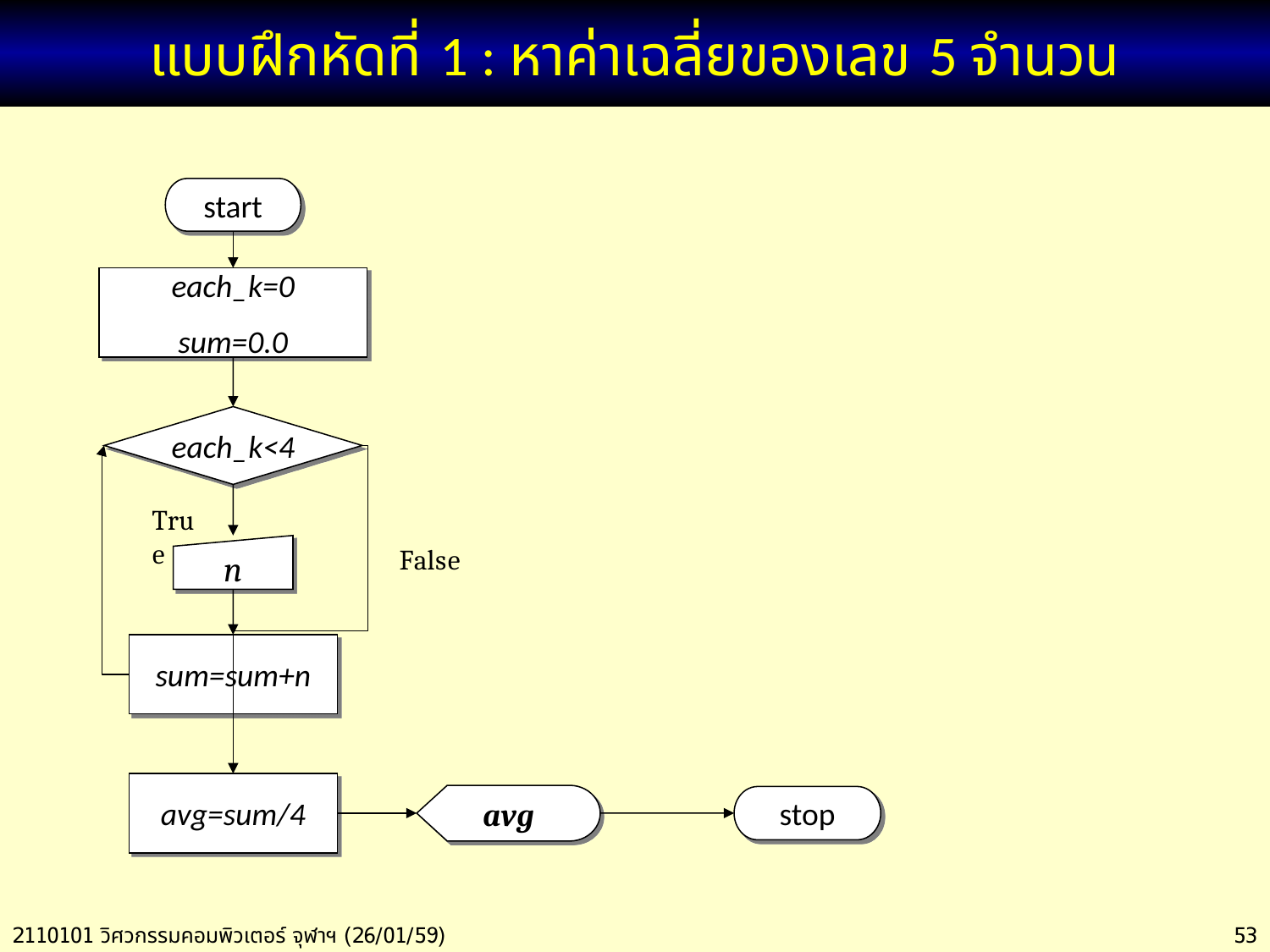

# แบบฝึกหัดที่ 1 : หาค่าเฉลี่ยของเลข 5 จำนวน
start
each_k=0
sum=0.0
each_k<4
True
n
False
sum=sum+n
avg=sum/4
avg
stop